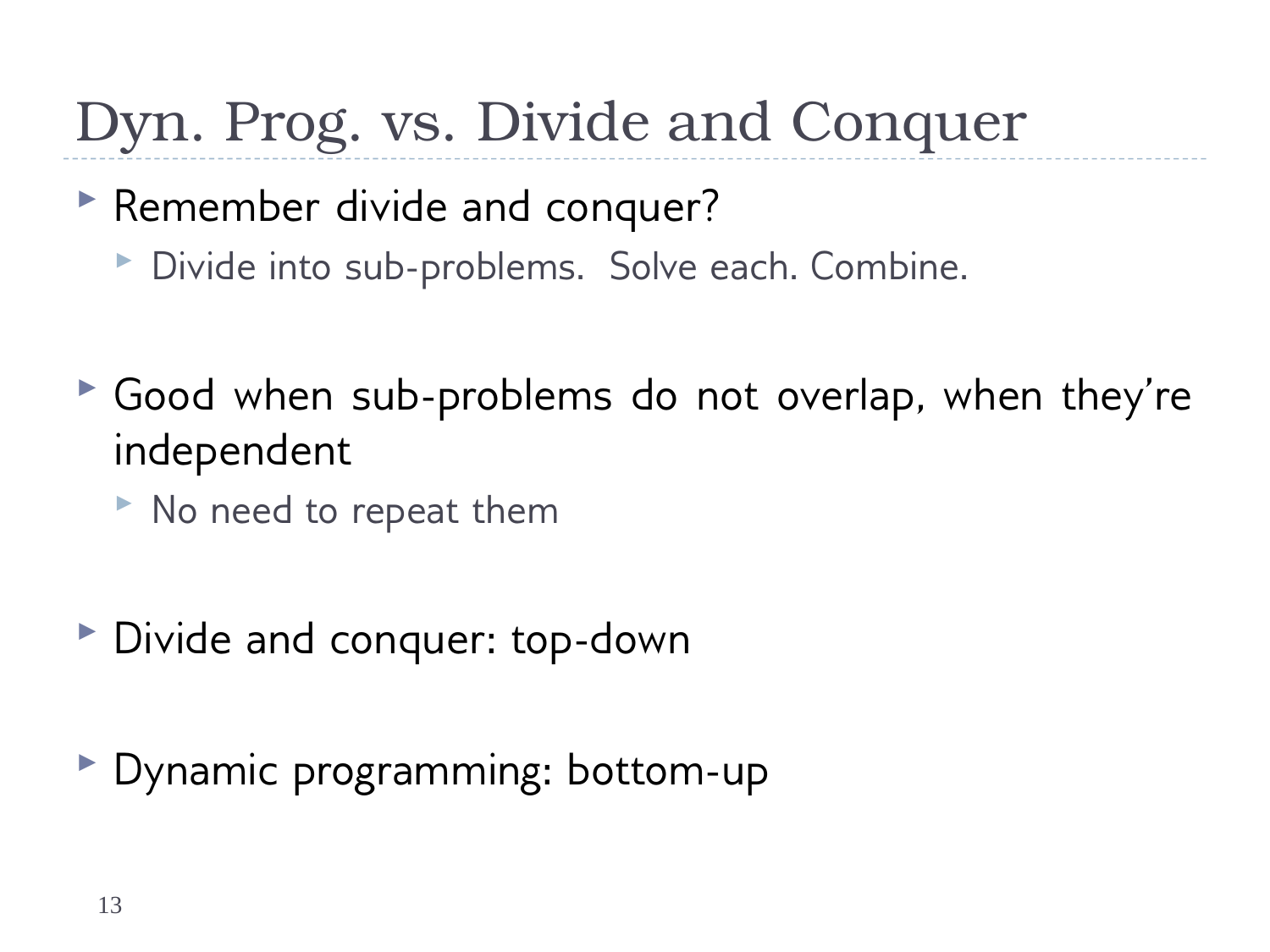

# Dyn. Prog. vs. Divide and Conquer
Remember divide and conquer?
Divide into sub-problems.  Solve each. Combine.

Good when sub-problems do not overlap, when they’re independent
No need to repeat them

Divide and conquer: top-down

Dynamic programming: bottom-up
13